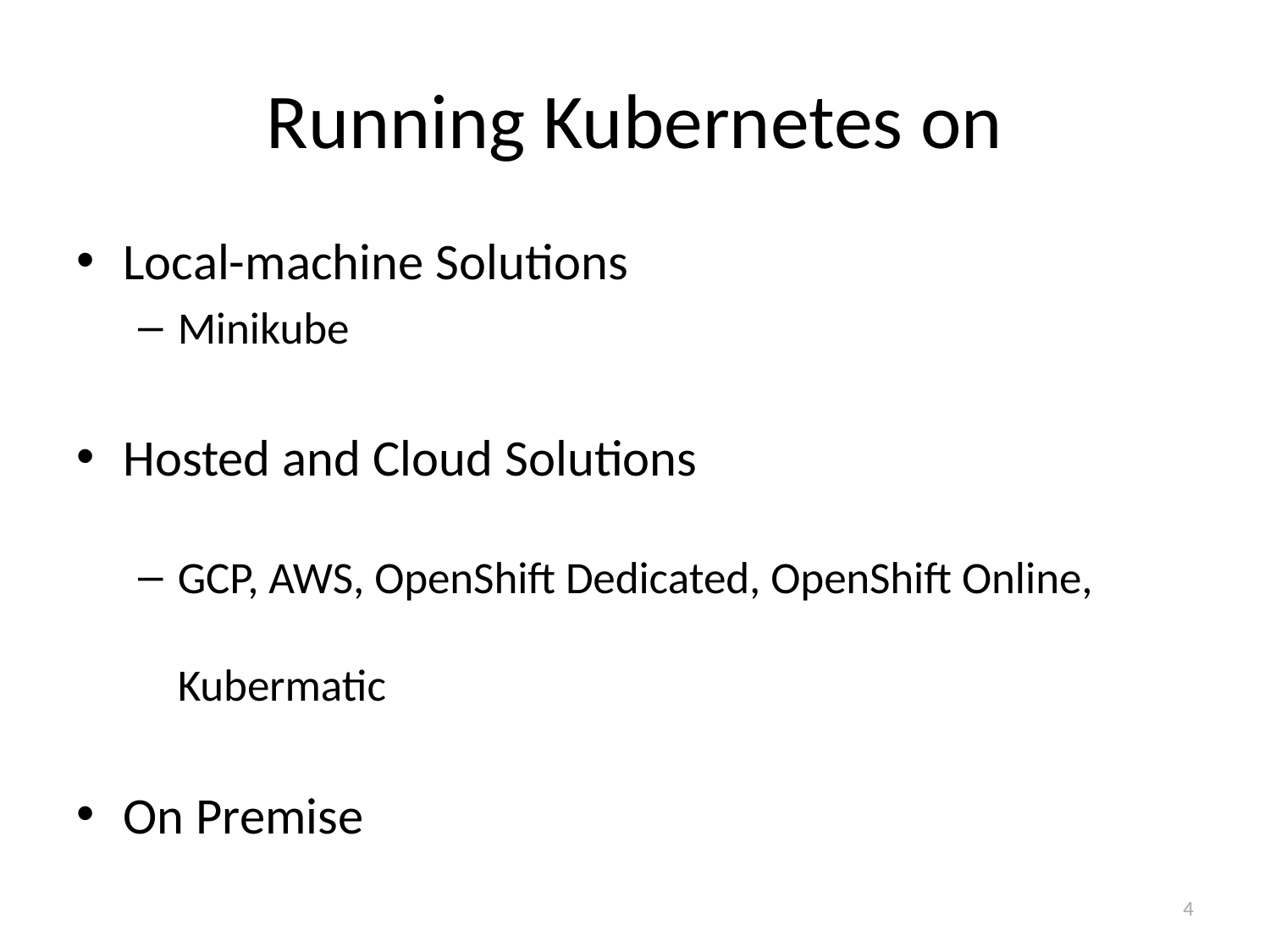

# Running Kubernetes on
Local-machine Solutions
Minikube
Hosted and Cloud Solutions
GCP, AWS, OpenShift Dedicated, OpenShift Online, Kubermatic
On Premise

4